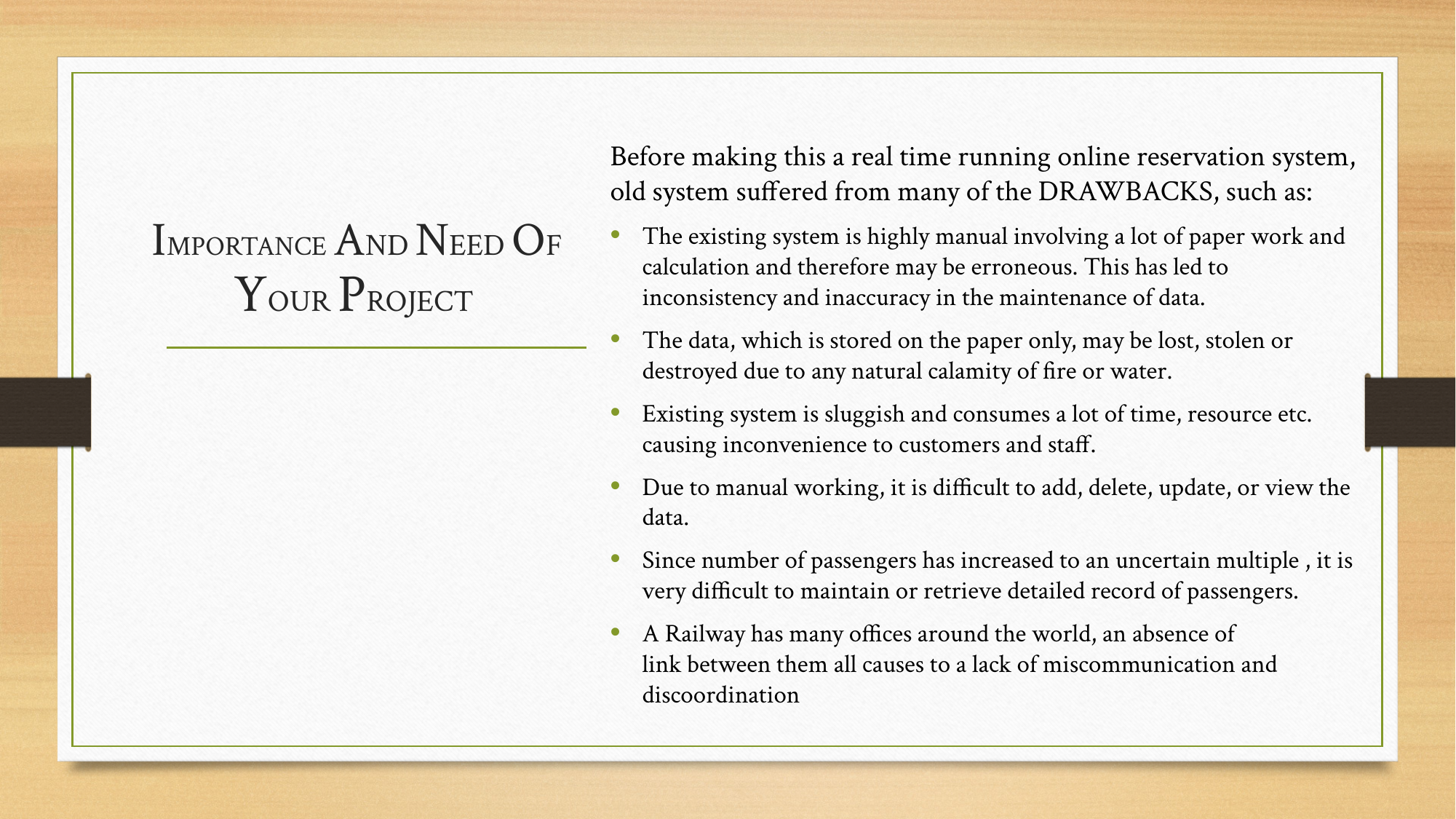

Before making this a real time running online reservation system, old system suffered from many of the DRAWBACKS, such as:
The existing system is highly manual involving a lot of paper work and calculation and therefore may be erroneous. This has led to inconsistency and inaccuracy in the maintenance of data.
The data, which is stored on the paper only, may be lost, stolen or destroyed due to any natural calamity of fire or water.
Existing system is sluggish and consumes a lot of time, resource etc. causing inconvenience to customers and staff.
Due to manual working, it is difficult to add, delete, update, or view the data.
Since number of passengers has increased to an uncertain multiple , it is very difficult to maintain or retrieve detailed record of passengers.
A Railway has many offices around the world, an absence of link between them all causes to a lack of miscommunication and discoordination

# IMPORTANCE AND NEED OF YOUR PROJECT